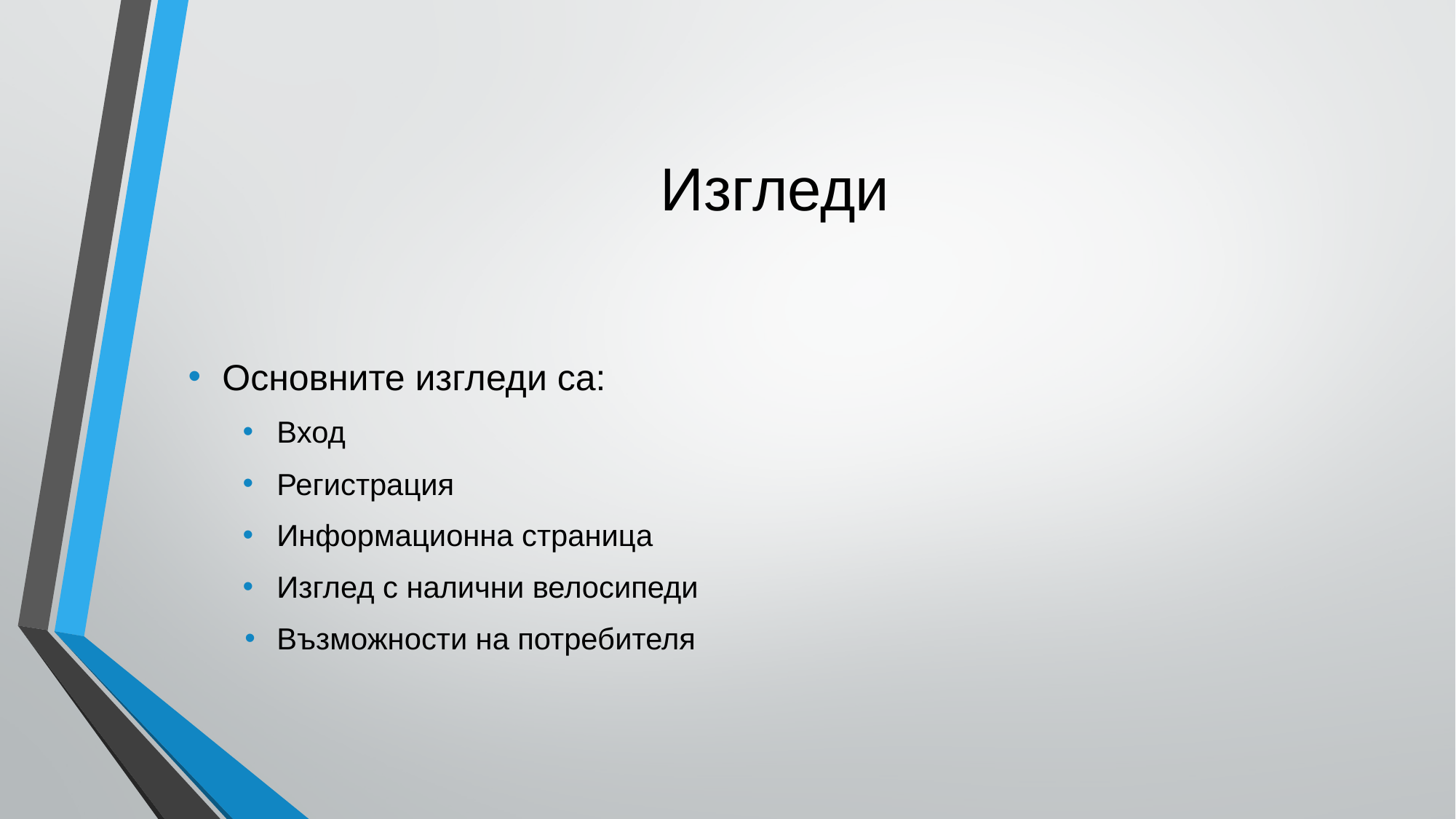

# Изгледи
Основните изгледи са:
Вход
Регистрация
Информационна страница
Изглед с налични велосипеди
Възможности на потребителя